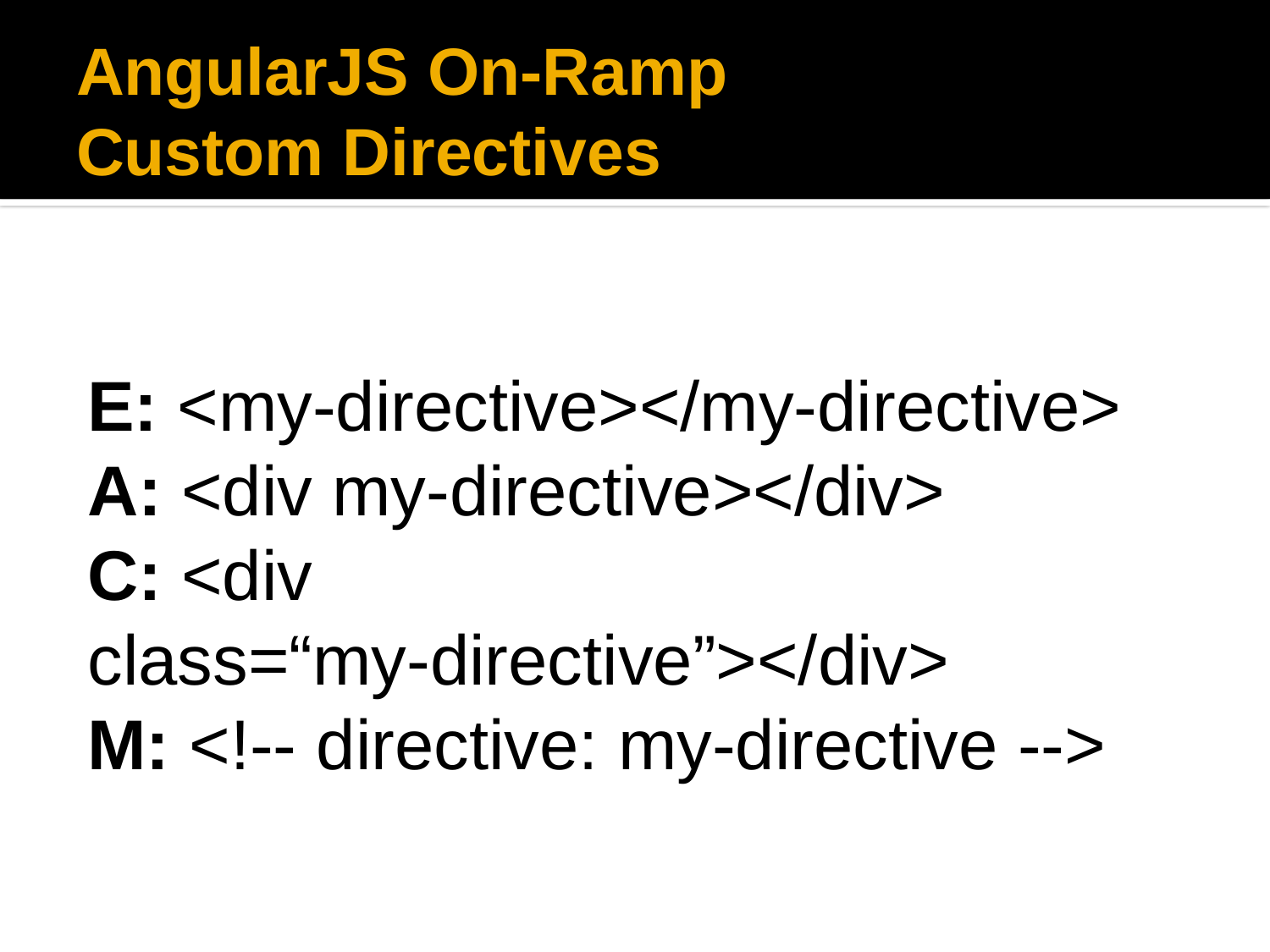

# AngularJS On-Ramp Custom Directives

E: <my-directive></my-directive>
A: <div my-directive></div>
C: <div class=“my-directive”></div>
M: <!-- directive: my-directive -->